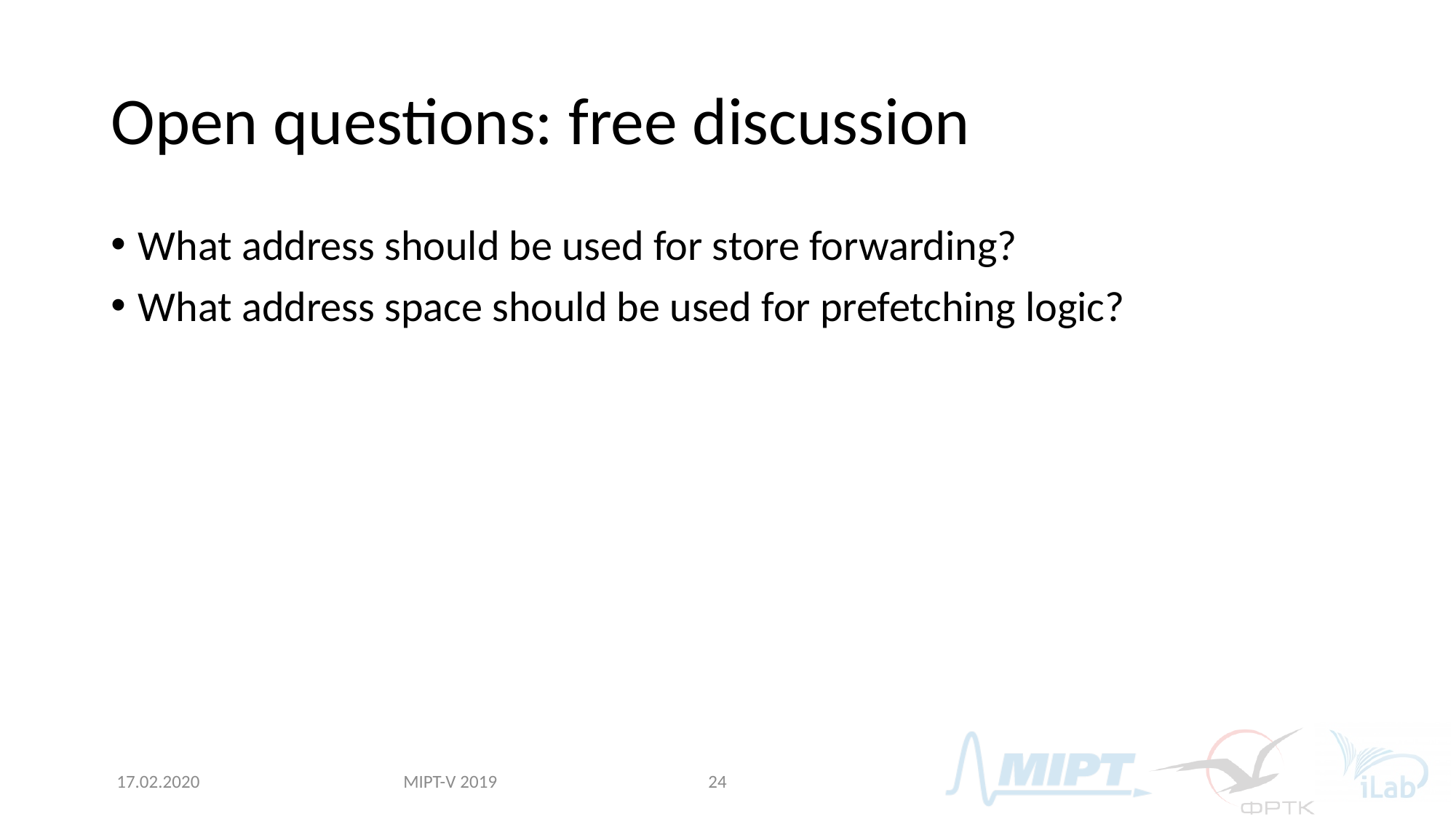

# Open questions: free discussion
What address should be used for store forwarding?
What address space should be used for prefetching logic?
MIPT-V 2019
17.02.2020
24